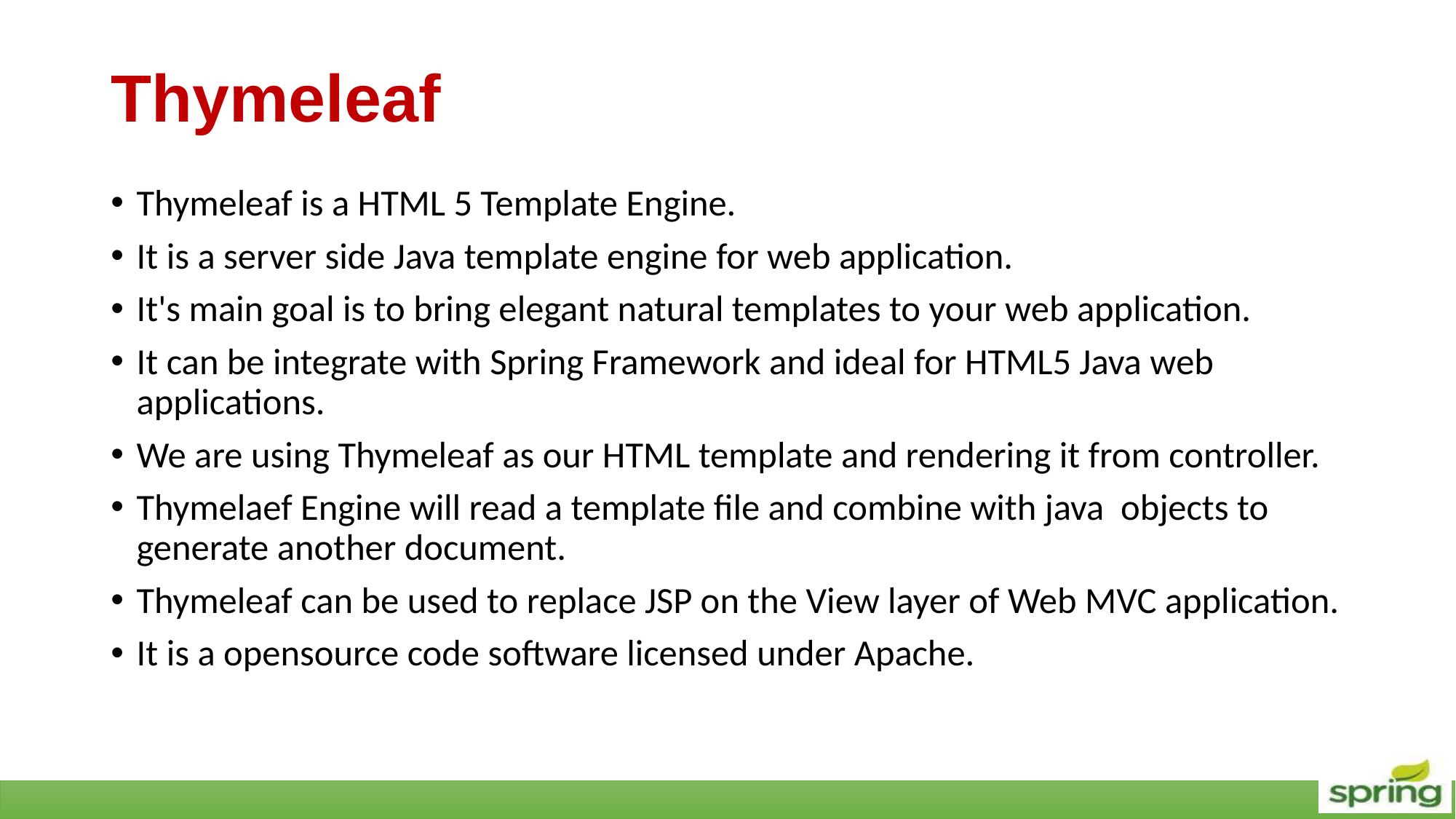

# Thymeleaf
Thymeleaf is a HTML 5 Template Engine.
It is a server side Java template engine for web application.
It's main goal is to bring elegant natural templates to your web application.
It can be integrate with Spring Framework and ideal for HTML5 Java web applications.
We are using Thymeleaf as our HTML template and rendering it from controller.
Thymelaef Engine will read a template file and combine with java  objects to generate another document.
Thymeleaf can be used to replace JSP on the View layer of Web MVC application.
It is a opensource code software licensed under Apache.